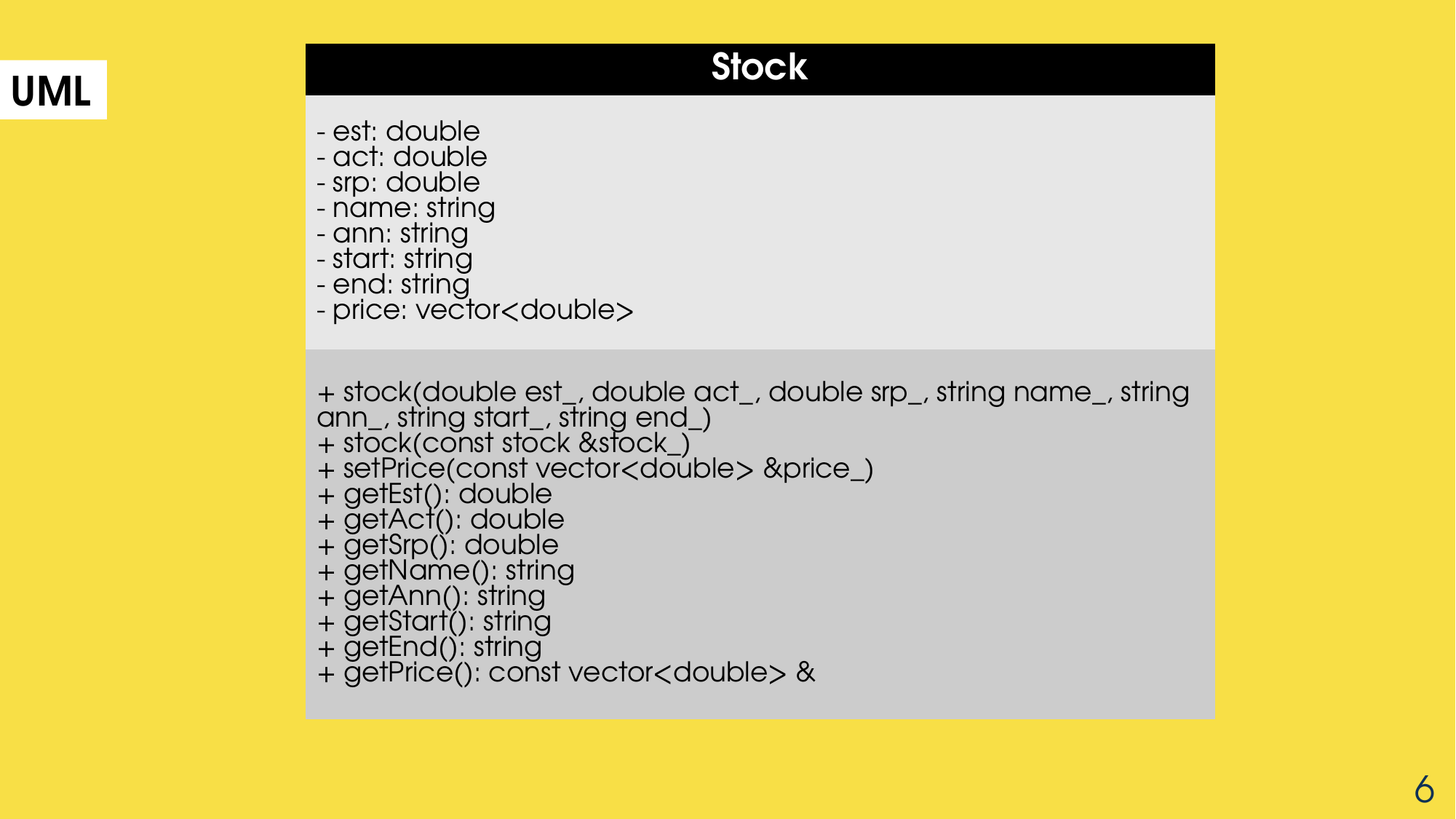

| Stock |
| --- |
| - est: double - act: double - srp: double - name: string - ann: string - start: string - end: string - price: vector<double> |
| + stock(double est\_, double act\_, double srp\_, string name\_, string ann\_, string start\_, string end\_) + stock(const stock &stock\_) + setPrice(const vector<double> &price\_) + getEst(): double + getAct(): double + getSrp(): double + getName(): string + getAnn(): string + getStart(): string + getEnd(): string + getPrice(): const vector<double> & |
UML
6